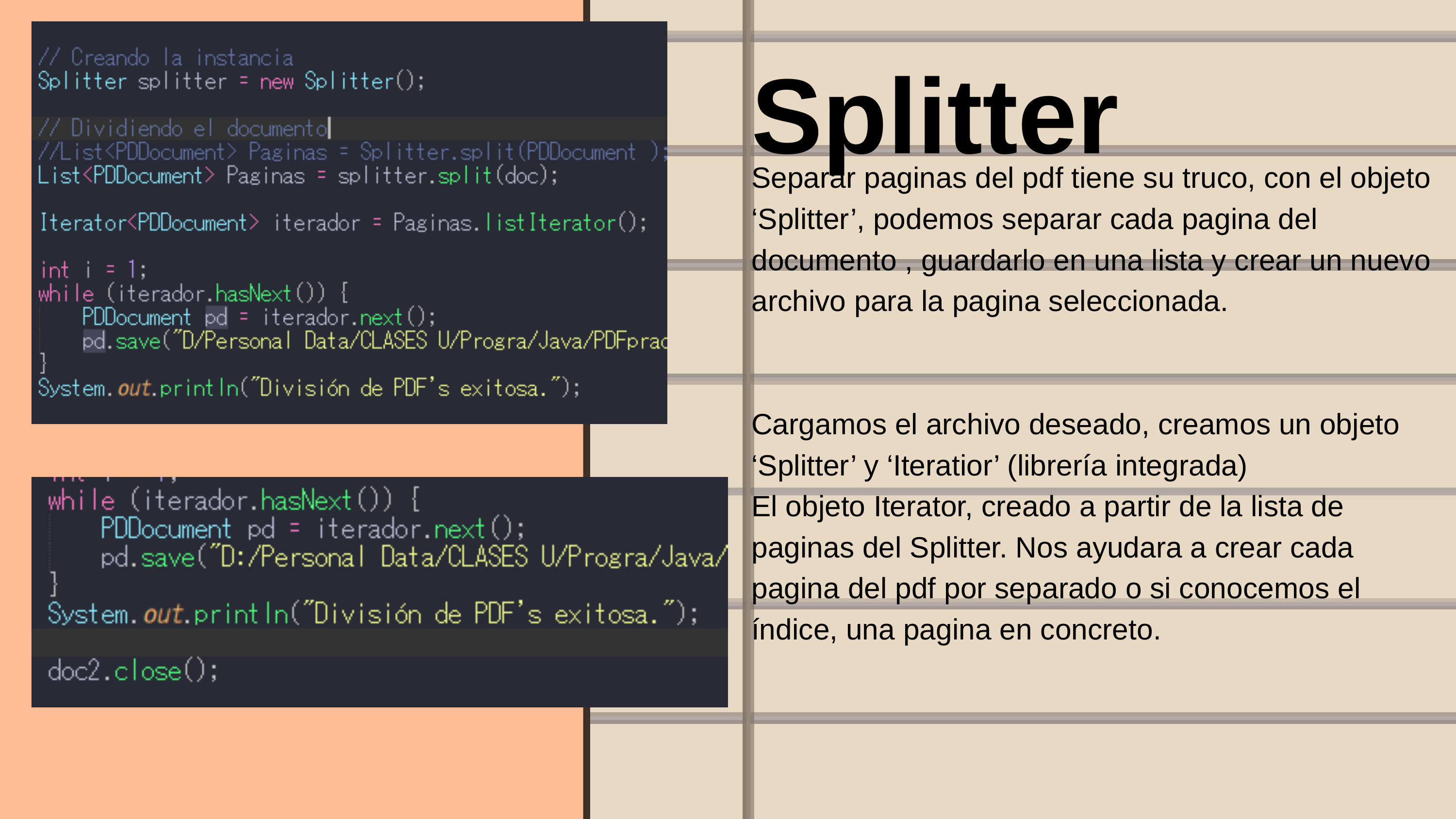

Splitter
Separar paginas del pdf tiene su truco, con el objeto ‘Splitter’, podemos separar cada pagina del documento , guardarlo en una lista y crear un nuevo archivo para la pagina seleccionada.

Cargamos el archivo deseado, creamos un objeto ‘Splitter’ y ‘Iteratior’ (librería integrada)
El objeto Iterator, creado a partir de la lista de paginas del Splitter. Nos ayudara a crear cada pagina del pdf por separado o si conocemos el índice, una pagina en concreto.